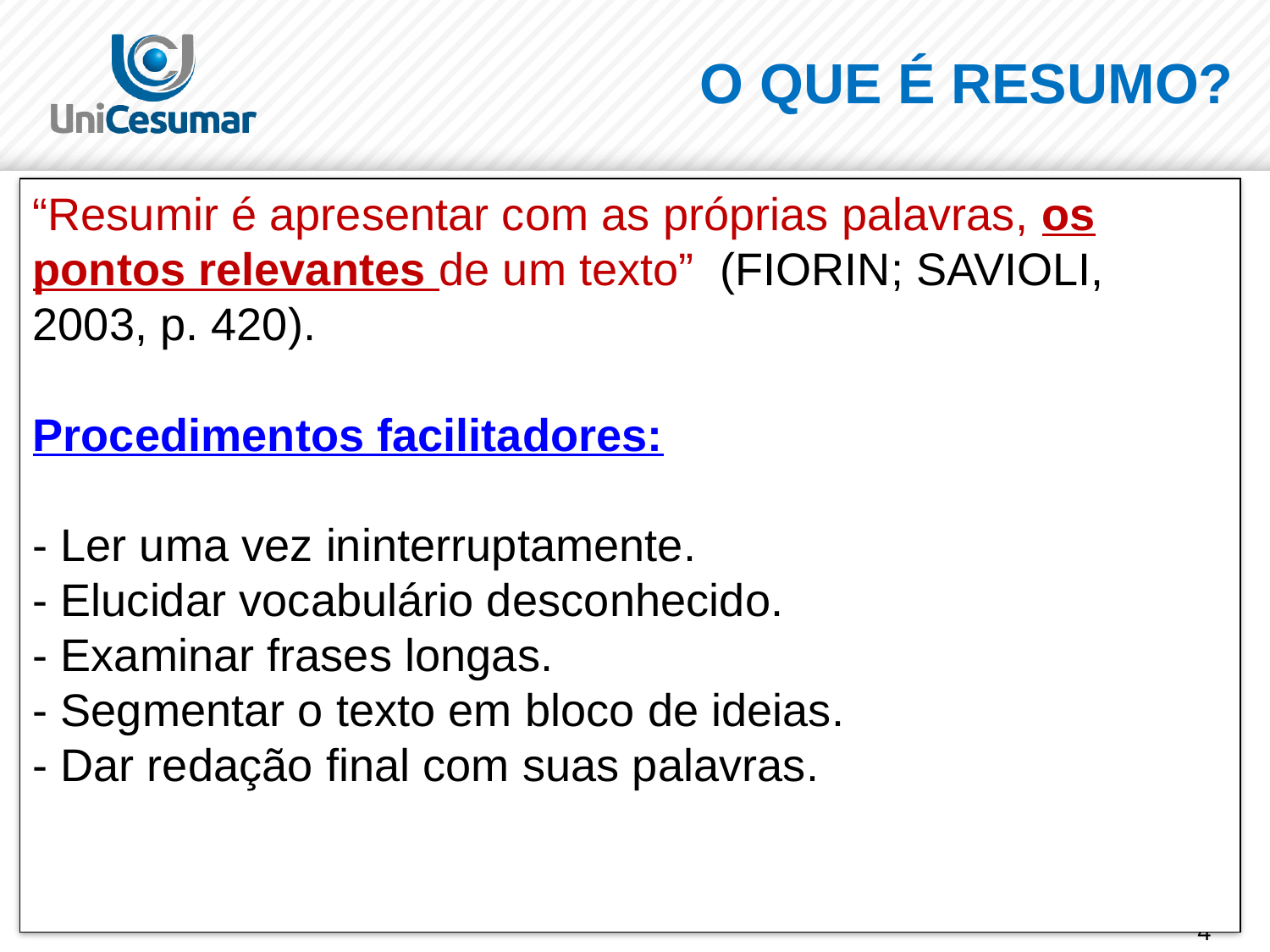

O QUE É RESUMO?
# “Resumir é apresentar com as próprias palavras, os pontos relevantes de um texto”  (FIORIN; SAVIOLI, 2003, p. 420). Procedimentos facilitadores: - Ler uma vez ininterruptamente. - Elucidar vocabulário desconhecido. - Examinar frases longas. - Segmentar o texto em bloco de ideias. - Dar redação final com suas palavras.